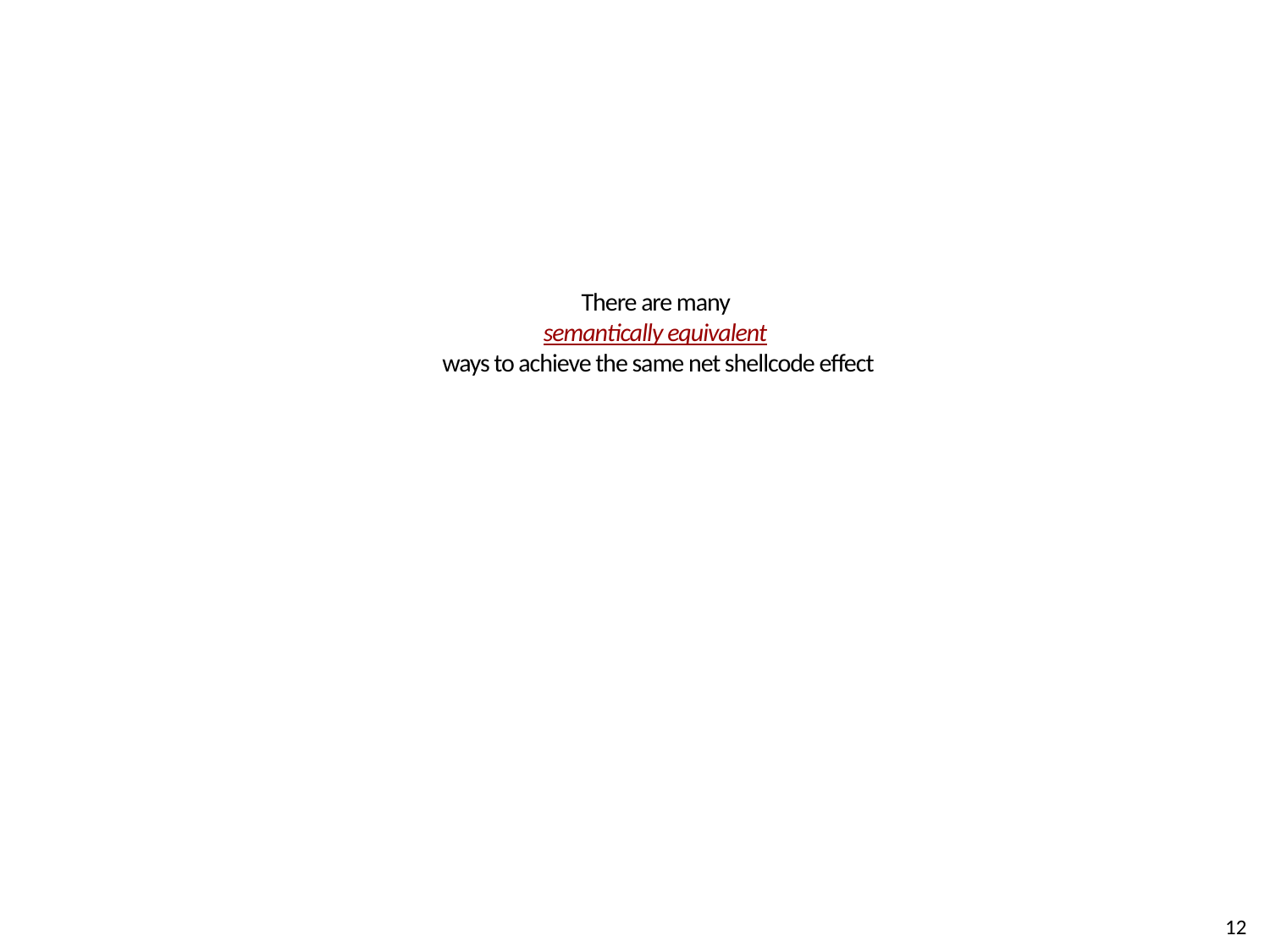

# There are many semantically equivalent ways to achieve the same net shellcode effect
12